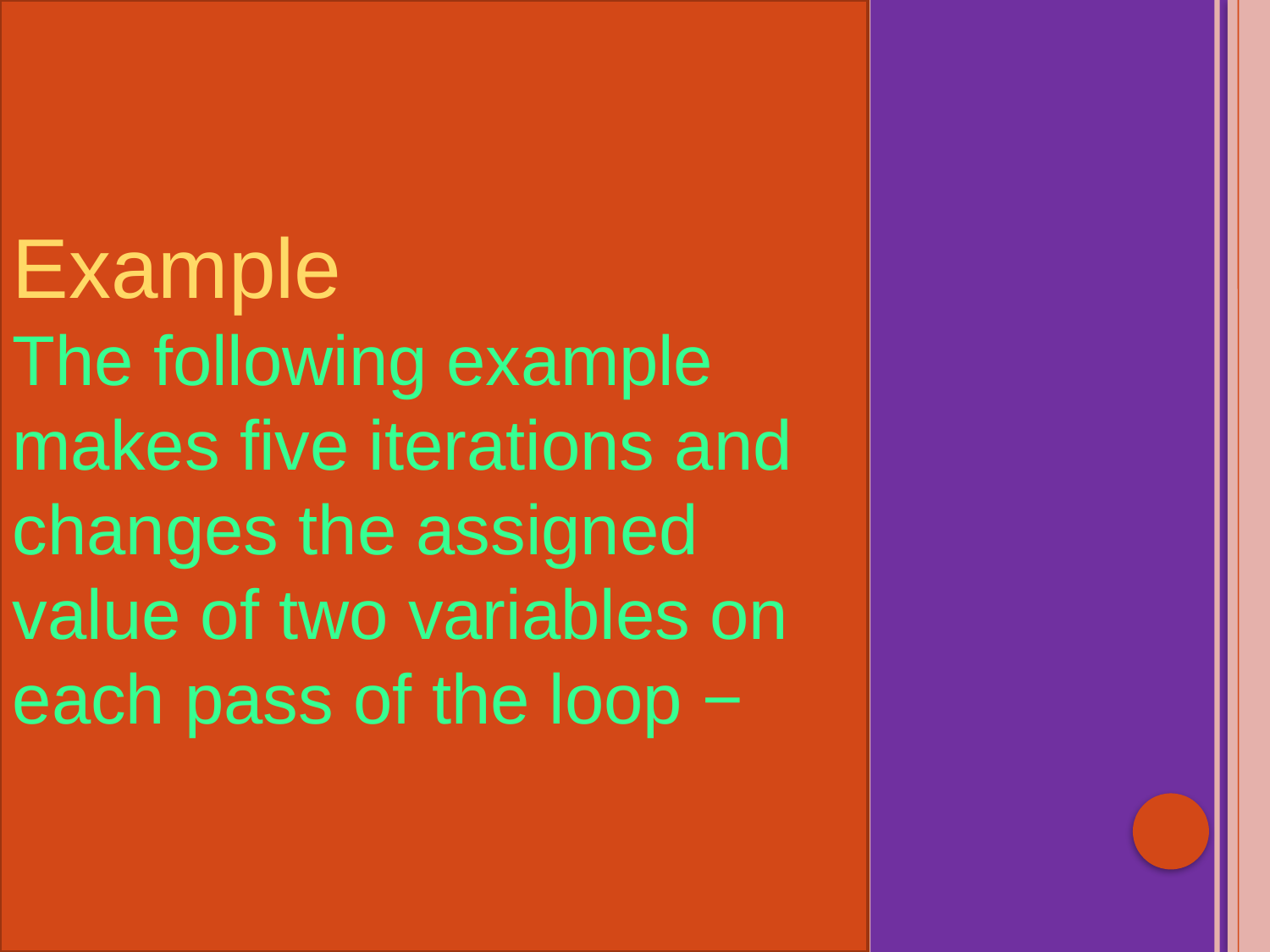

Example
The following example makes five iterations and changes the assigned value of two variables on each pass of the loop −

#